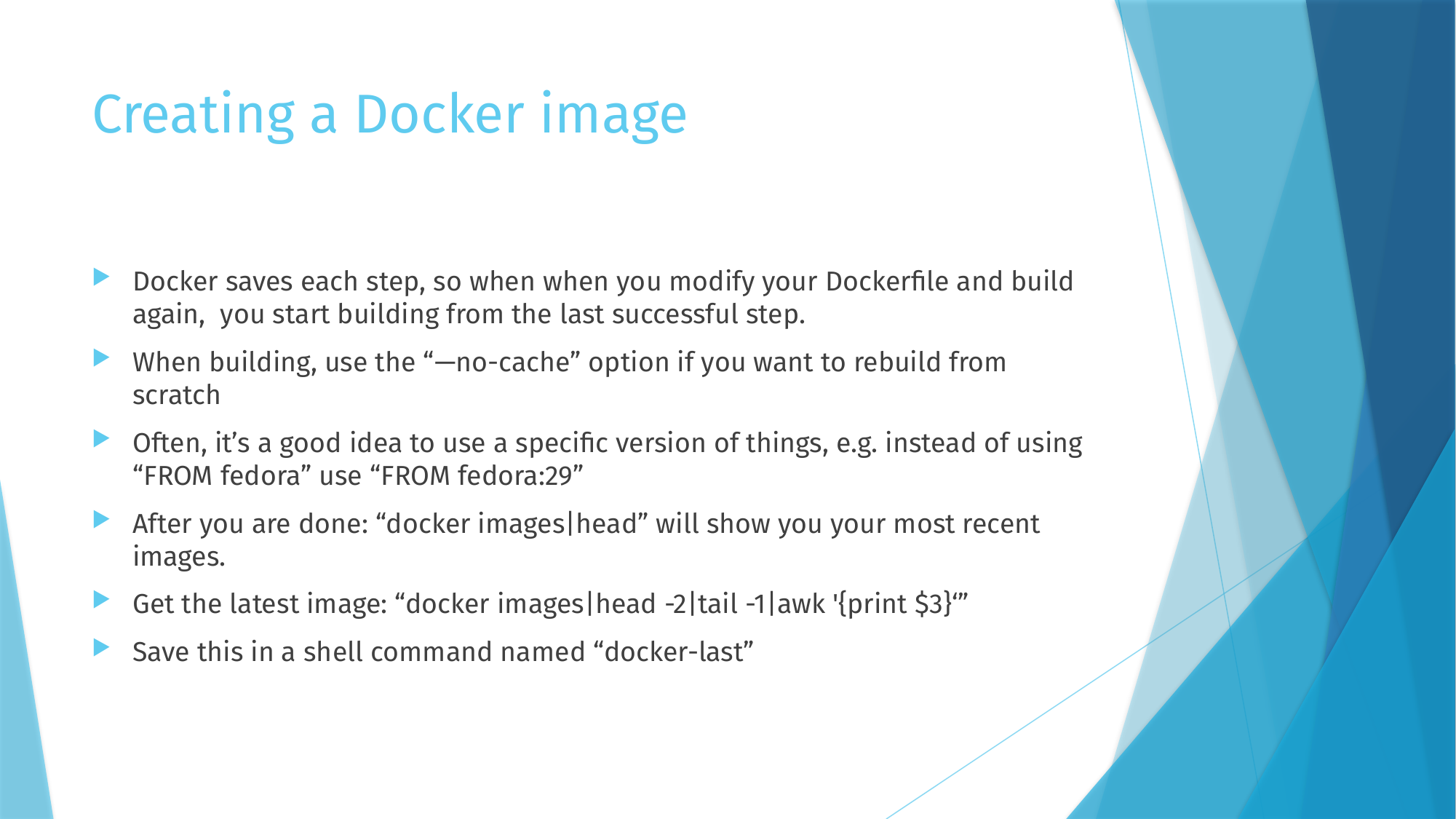

# Creating a Docker image
Docker saves each step, so when when you modify your Dockerfile and build again,  you start building from the last successful step.
When building, use the “—no-cache” option if you want to rebuild from scratch
Often, it’s a good idea to use a specific version of things, e.g. instead of using “FROM fedora” use “FROM fedora:29”
After you are done: “docker images|head” will show you your most recent images.
Get the latest image: “docker images|head -2|tail -1|awk '{print $3}‘”
Save this in a shell command named “docker-last”